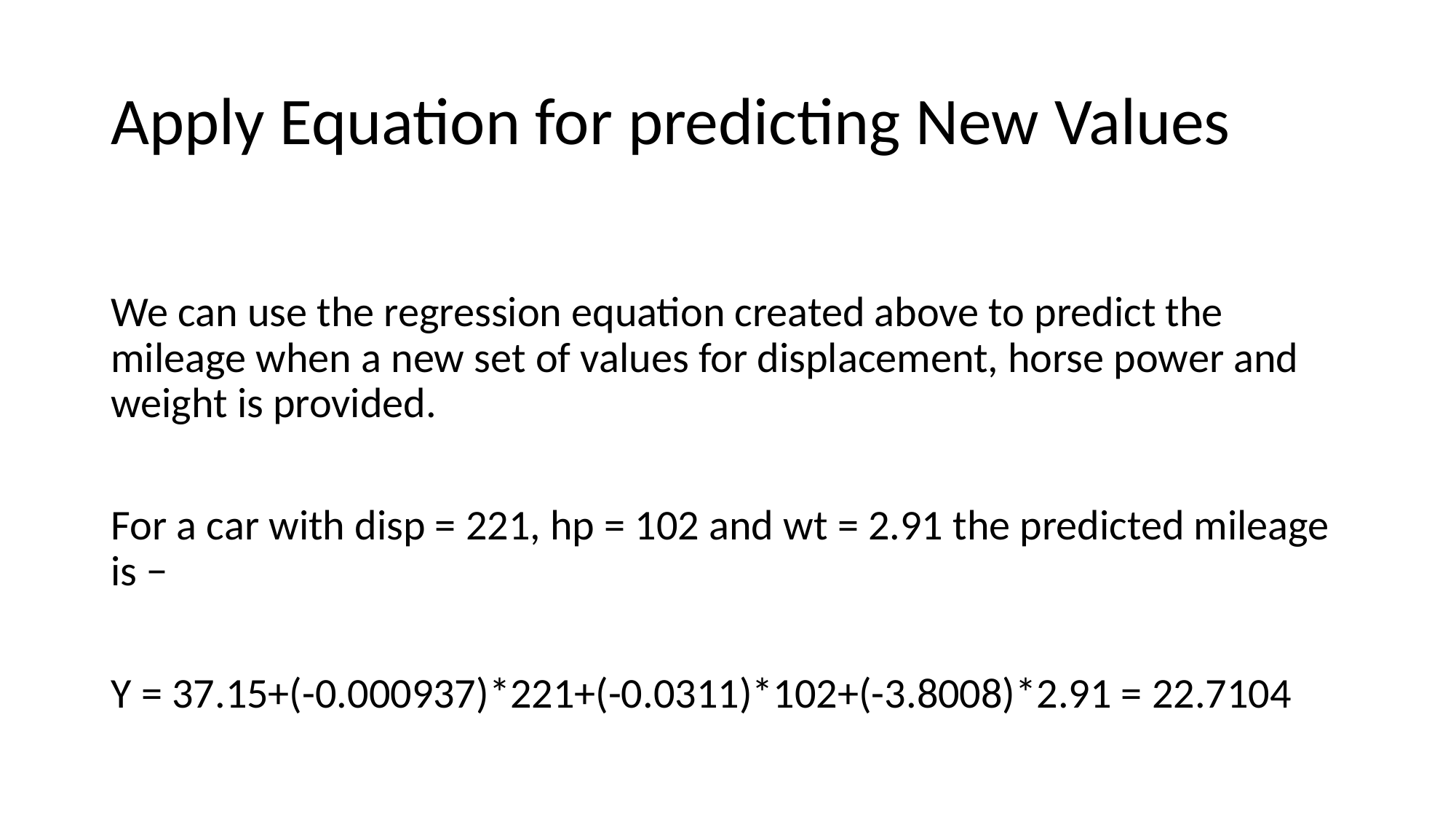

# Apply Equation for predicting New Values

We can use the regression equation created above to predict the mileage when a new set of values for displacement, horse power and weight is provided.

For a car with disp = 221, hp = 102 and wt = 2.91 the predicted mileage is −

Y = 37.15+(-0.000937)*221+(-0.0311)*102+(-3.8008)*2.91 = 22.7104